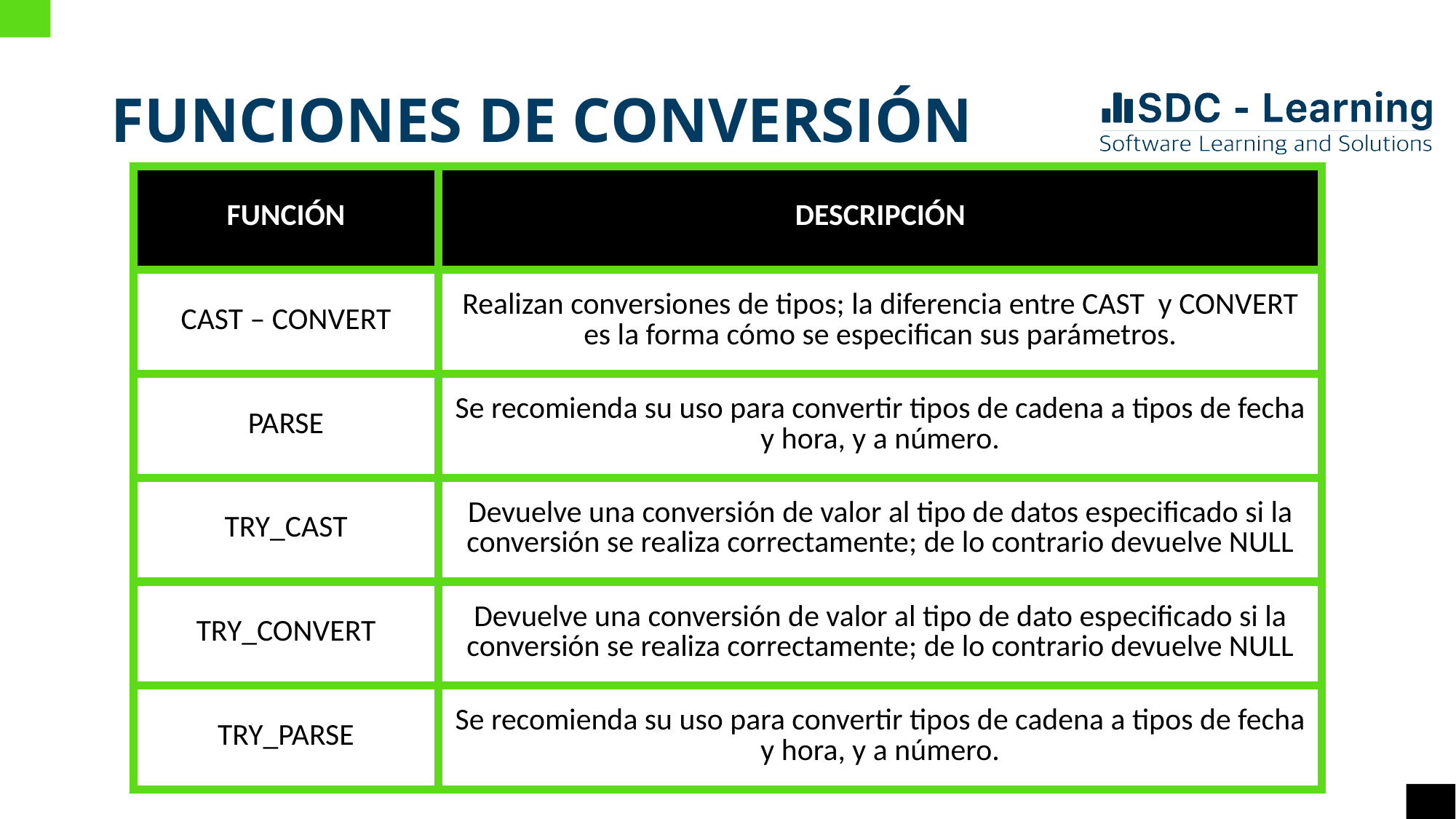

# FUNCIONES DE CONVERSIÓN
| FUNCIÓN | DESCRIPCIÓN |
| --- | --- |
| CAST – CONVERT | Realizan conversiones de tipos; la diferencia entre CAST y CONVERT es la forma cómo se especifican sus parámetros. |
| PARSE | Se recomienda su uso para convertir tipos de cadena a tipos de fecha y hora, y a número. |
| TRY\_CAST | Devuelve una conversión de valor al tipo de datos especificado si la conversión se realiza correctamente; de lo contrario devuelve NULL |
| TRY\_CONVERT | Devuelve una conversión de valor al tipo de dato especificado si la conversión se realiza correctamente; de lo contrario devuelve NULL |
| TRY\_PARSE | Se recomienda su uso para convertir tipos de cadena a tipos de fecha y hora, y a número. |